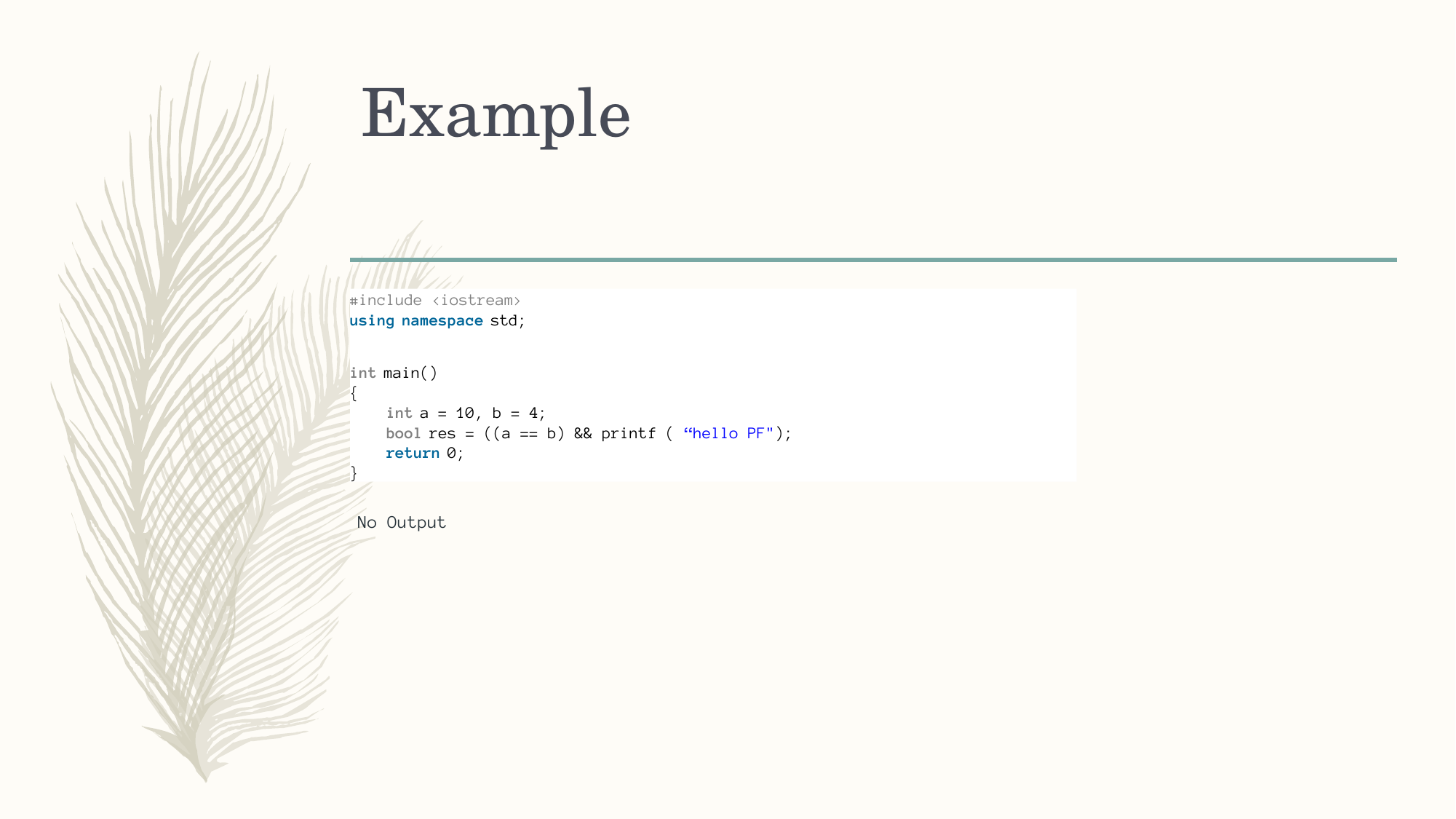

# Example
#include <iostream>
using namespace std;

int main()
{
    int a = 10, b = 4;
    bool res = ((a == b) && printf ( “hello PF");
    return 0;
}
No Output